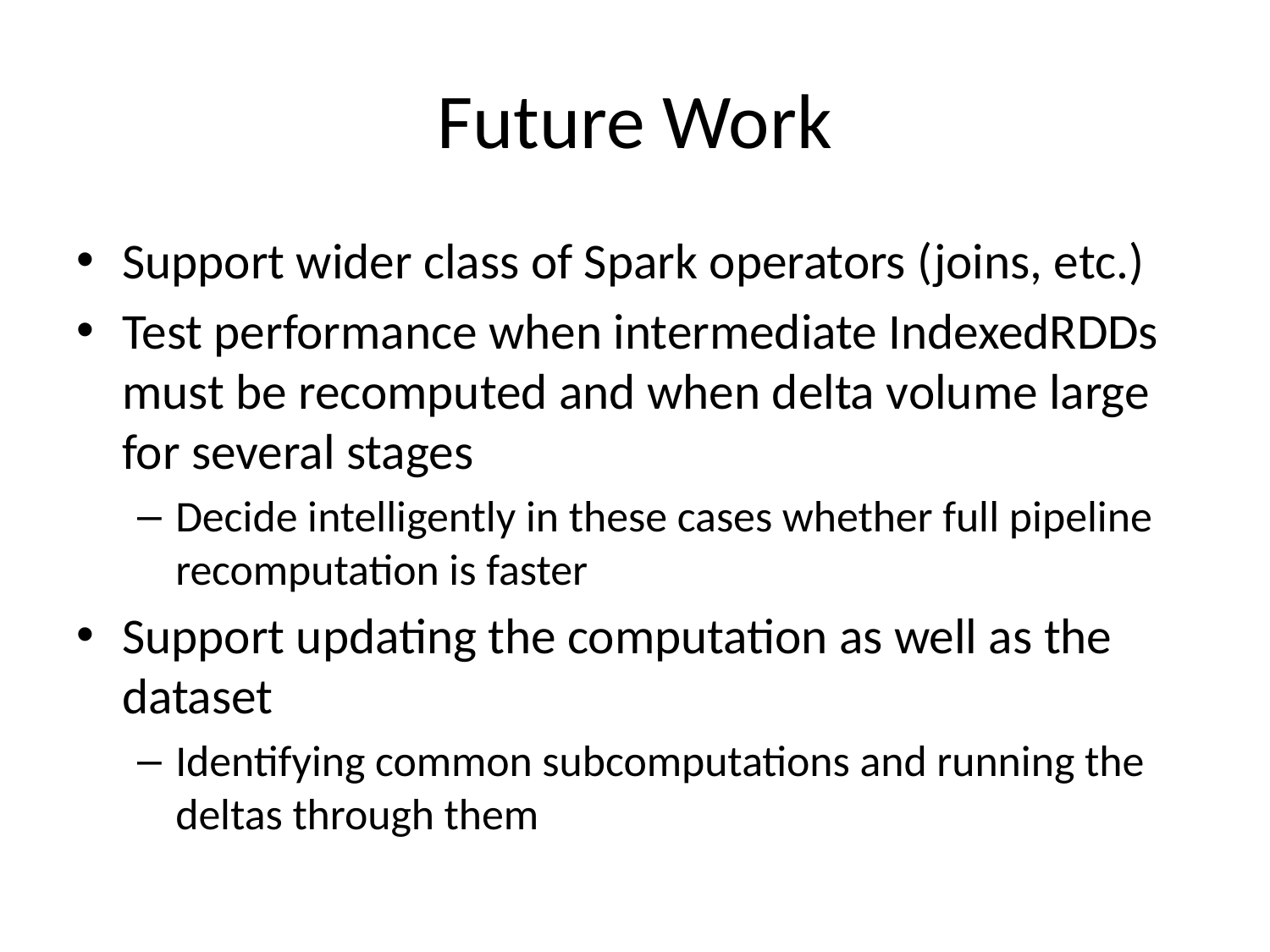

# Future Work
Support wider class of Spark operators (joins, etc.)
Test performance when intermediate IndexedRDDs must be recomputed and when delta volume large for several stages
Decide intelligently in these cases whether full pipeline recomputation is faster
Support updating the computation as well as the dataset
Identifying common subcomputations and running the deltas through them